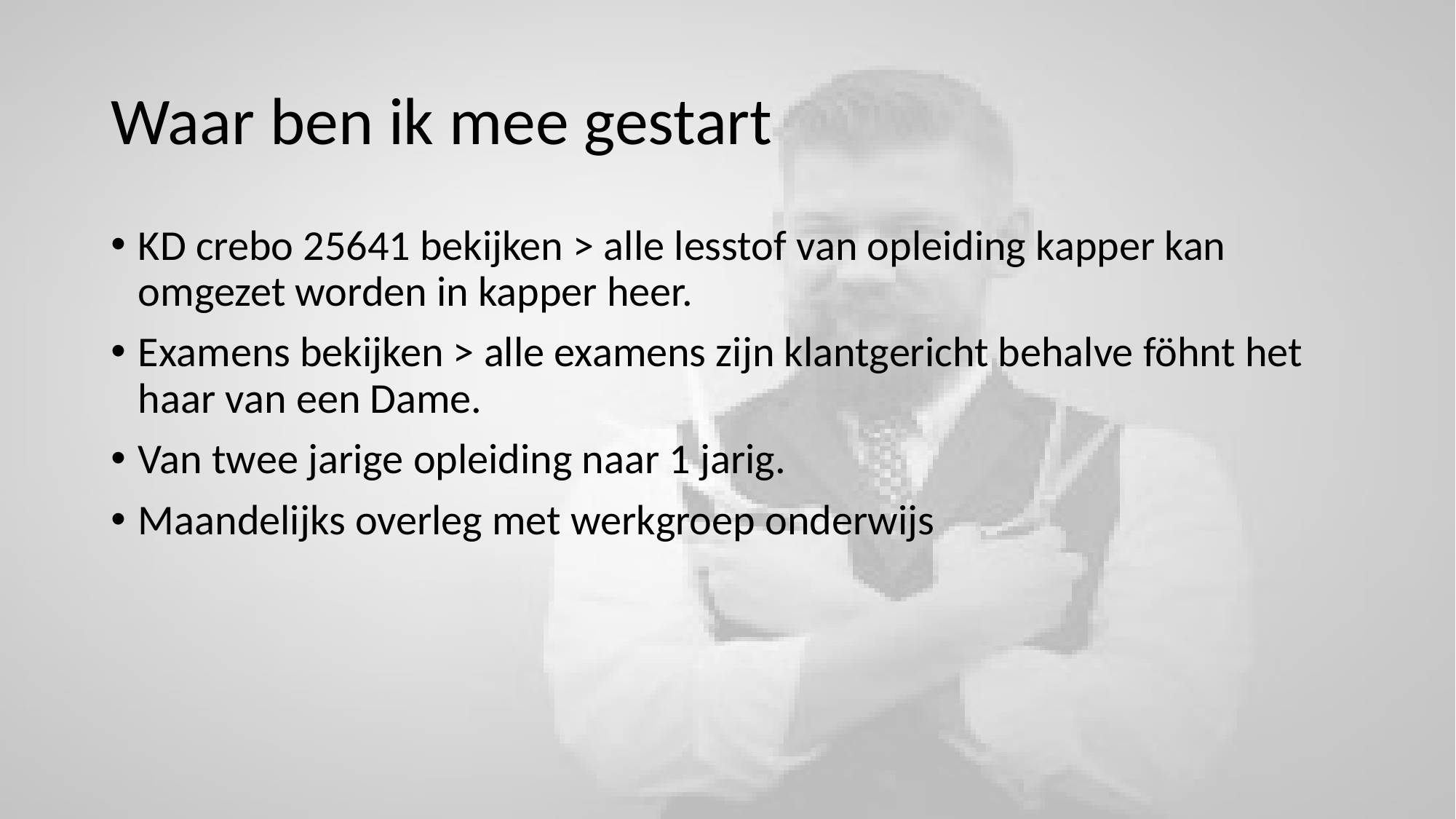

# Waar ben ik mee gestart
KD crebo 25641 bekijken > alle lesstof van opleiding kapper kan omgezet worden in kapper heer.
Examens bekijken > alle examens zijn klantgericht behalve föhnt het haar van een Dame.
Van twee jarige opleiding naar 1 jarig.
Maandelijks overleg met werkgroep onderwijs